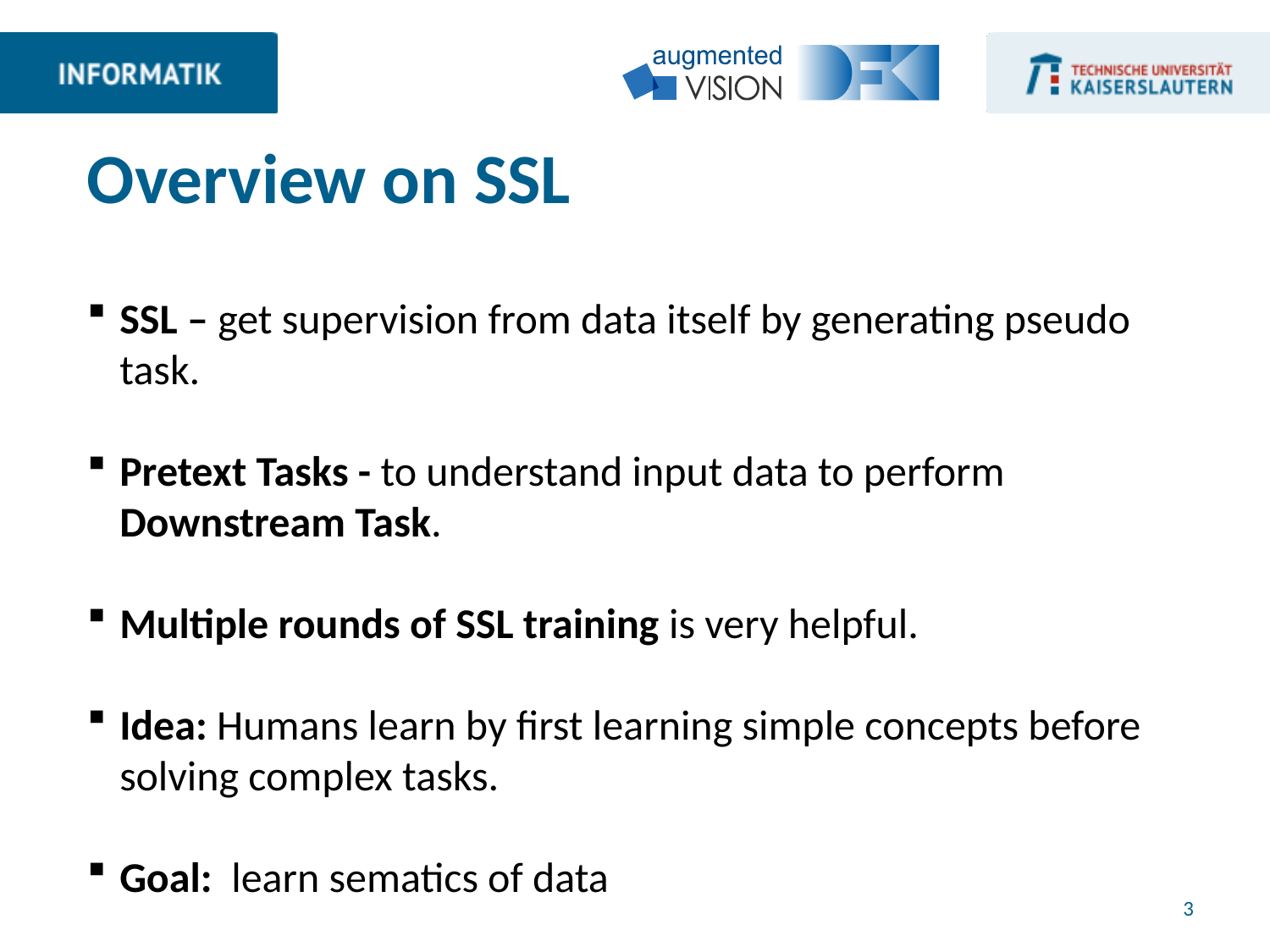

# Overview on SSL
SSL – get supervision from data itself by generating pseudo task.

Pretext Tasks - to understand input data to perform  Downstream Task.

Multiple rounds of SSL training is very helpful.

Idea: Humans learn by first learning simple concepts before solving complex tasks.

Goal:  learn sematics of data

3